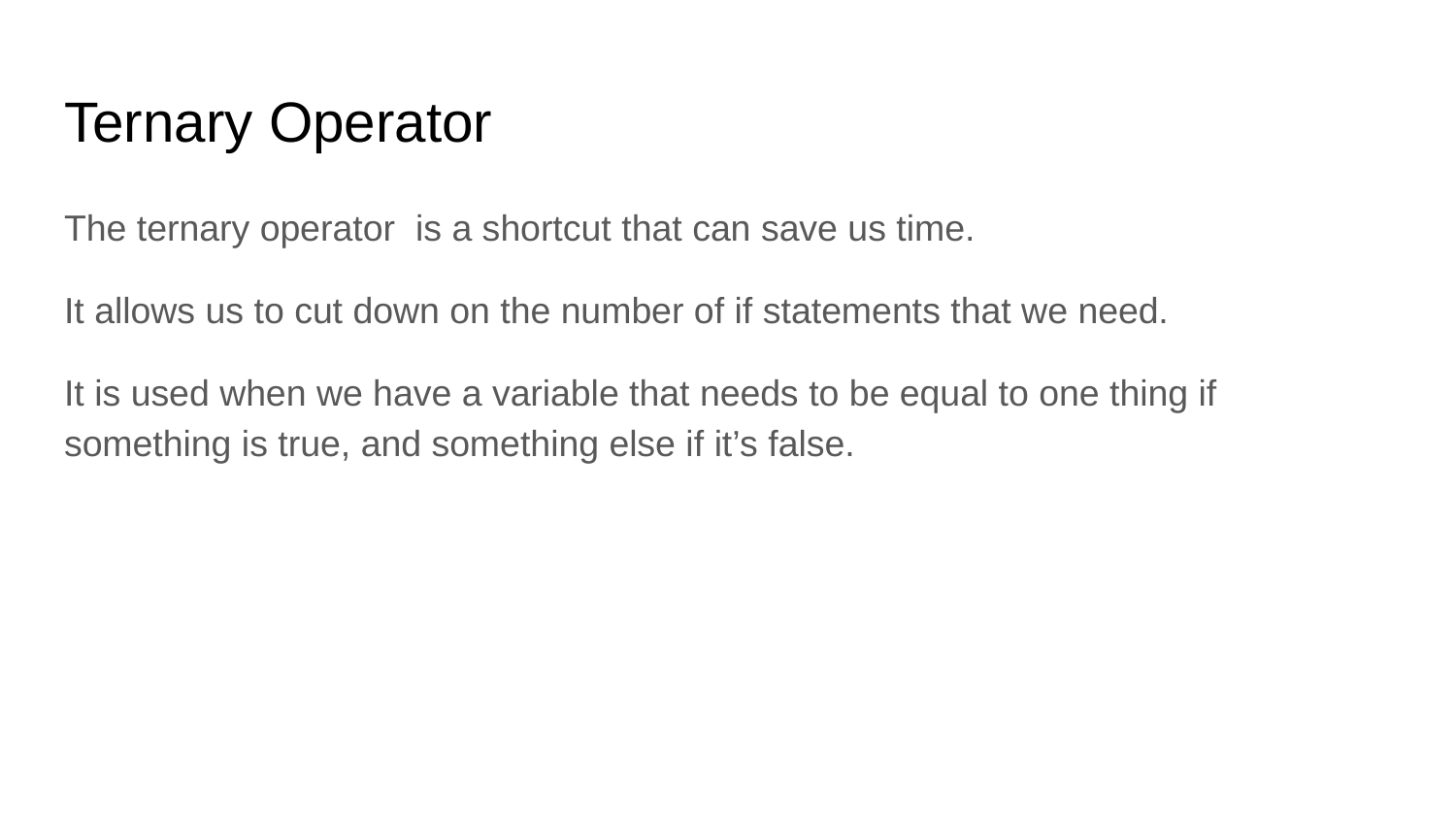

# Ternary Operator
The ternary operator  is a shortcut that can save us time.
It allows us to cut down on the number of if statements that we need.
It is used when we have a variable that needs to be equal to one thing if something is true, and something else if it’s false.